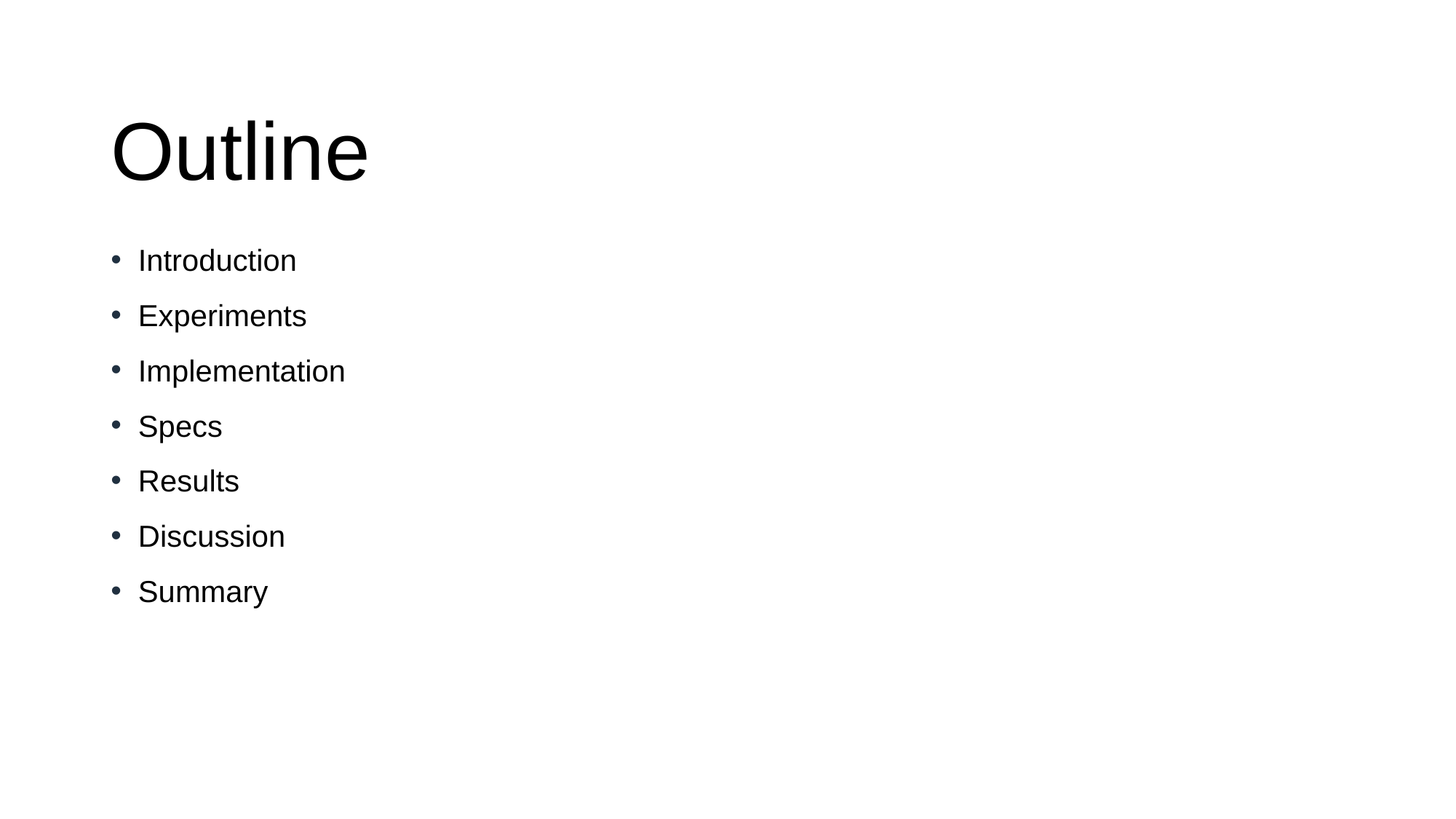

# Outline
Introduction
Experiments
Implementation
Specs
Results
Discussion
Summary